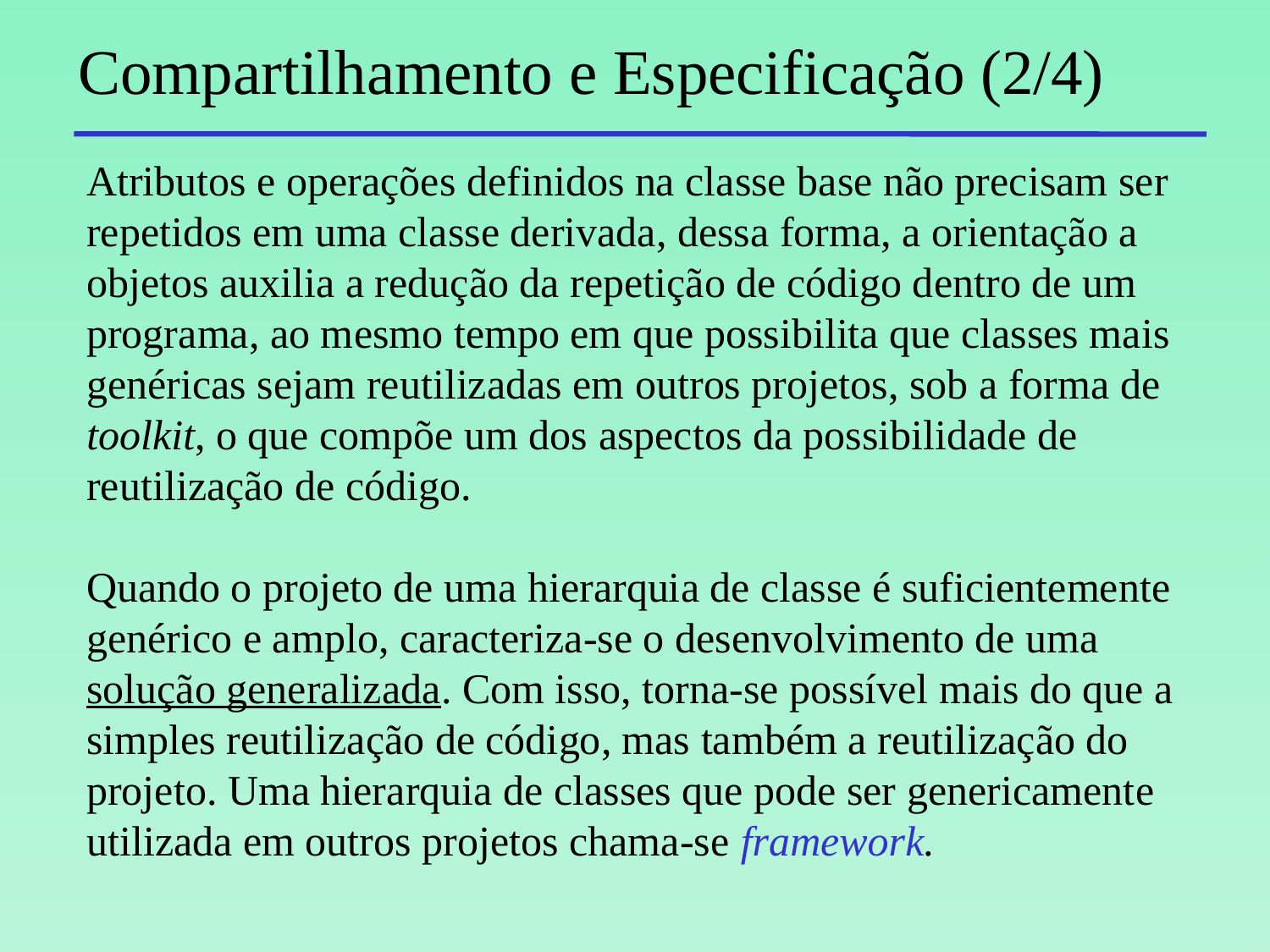

# Compartilhamento e Especificação (2/4)

Atributos e operações definidos na classe base não precisam ser
repetidos em uma classe derivada, dessa forma, a orientação a objetos auxilia a redução da repetição de código dentro de um programa, ao mesmo tempo em que possibilita que classes mais genéricas sejam reutilizadas em outros projetos, sob a forma de toolkit, o que compõe um dos aspectos da possibilidade de reutilização de código.

Quando o projeto de uma hierarquia de classe é suficientemente genérico e amplo, caracteriza-se o desenvolvimento de uma solução generalizada. Com isso, torna-se possível mais do que a simples reutilização de código, mas também a reutilização do projeto. Uma hierarquia de classes que pode ser genericamente utilizada em outros projetos chama-se framework.